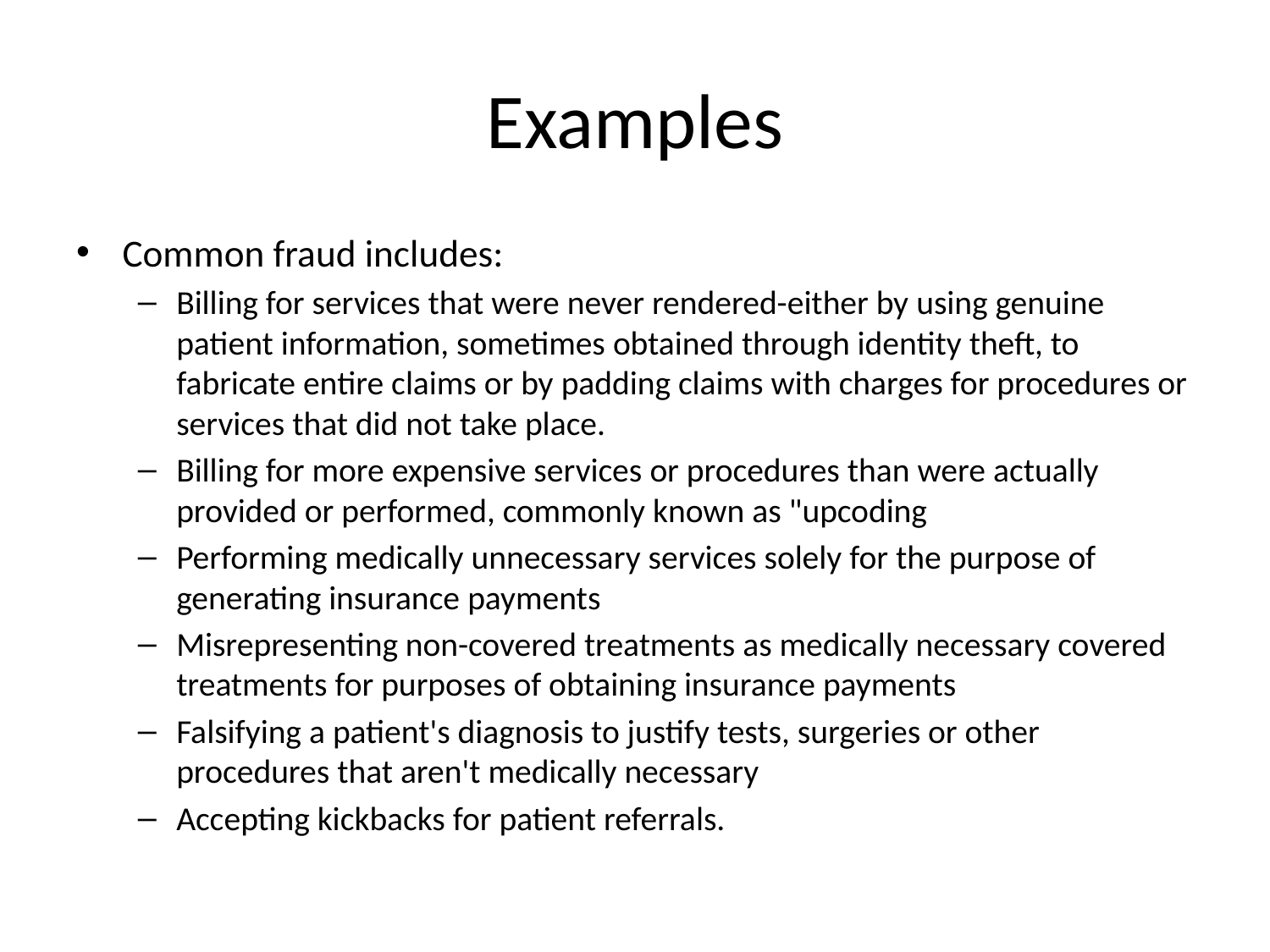

# Examples
Common fraud includes:
Billing for services that were never rendered-either by using genuine patient information, sometimes obtained through identity theft, to fabricate entire claims or by padding claims with charges for procedures or services that did not take place.
Billing for more expensive services or procedures than were actually provided or performed, commonly known as "upcoding
Performing medically unnecessary services solely for the purpose of generating insurance payments
Misrepresenting non-covered treatments as medically necessary covered treatments for purposes of obtaining insurance payments
Falsifying a patient's diagnosis to justify tests, surgeries or other procedures that aren't medically necessary
Accepting kickbacks for patient referrals.